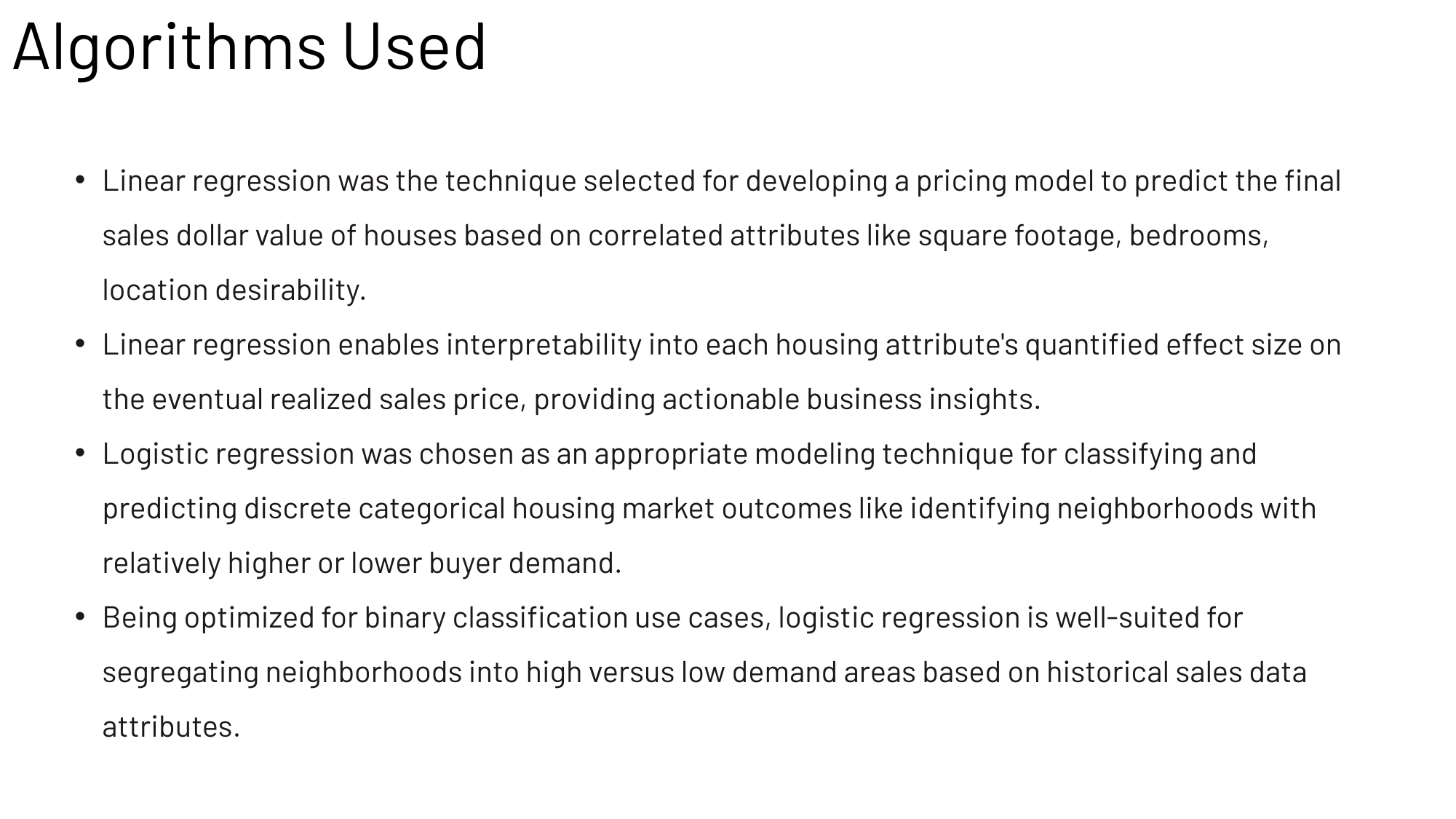

# Algorithms Used
Linear regression was the technique selected for developing a pricing model to predict the final sales dollar value of houses based on correlated attributes like square footage, bedrooms, location desirability.
Linear regression enables interpretability into each housing attribute's quantified effect size on the eventual realized sales price, providing actionable business insights.
Logistic regression was chosen as an appropriate modeling technique for classifying and predicting discrete categorical housing market outcomes like identifying neighborhoods with relatively higher or lower buyer demand.
Being optimized for binary classification use cases, logistic regression is well-suited for segregating neighborhoods into high versus low demand areas based on historical sales data attributes.